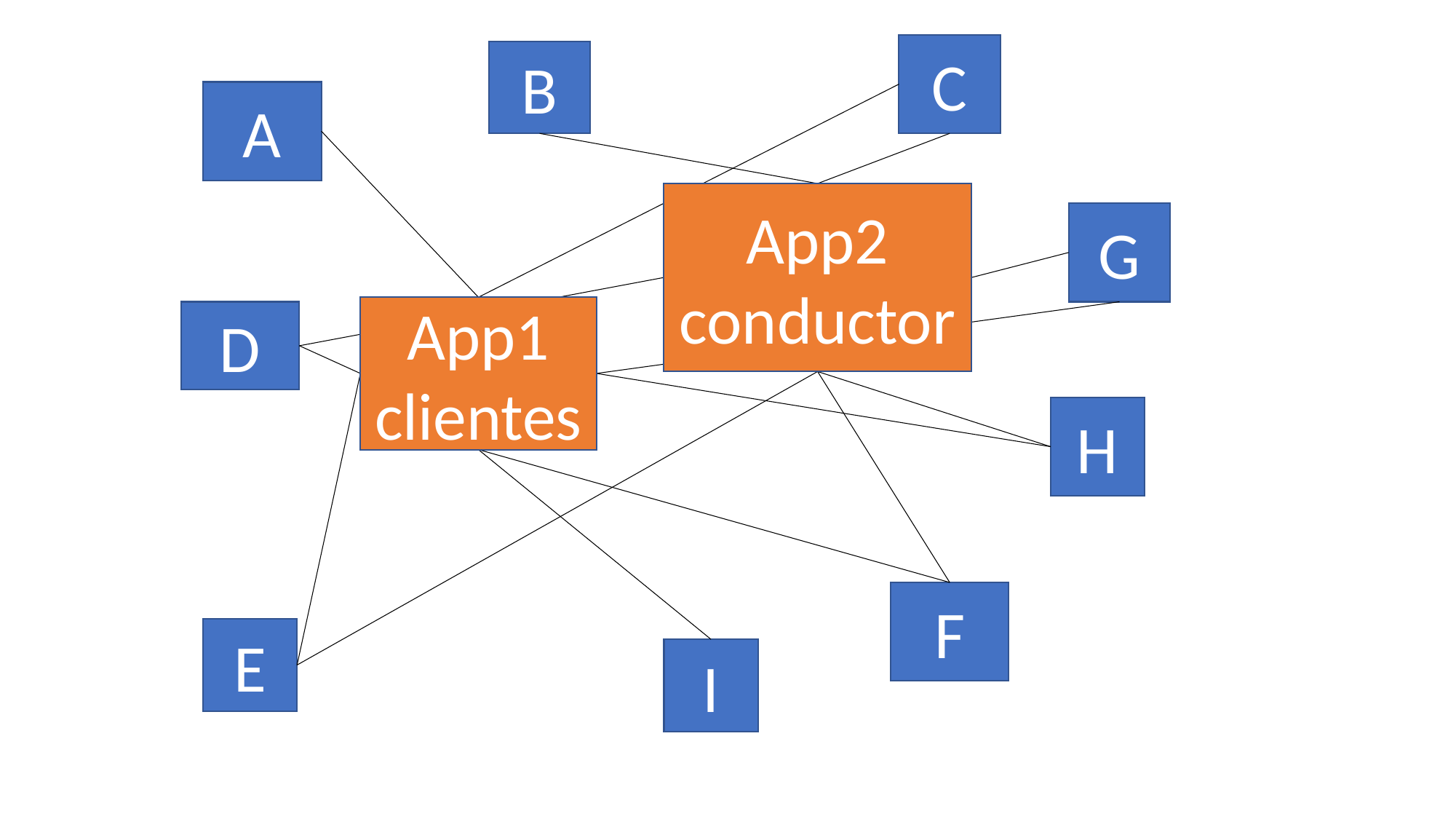

C
B
A
App2
conductor
G
App1
clientes
D
H
F
E
I